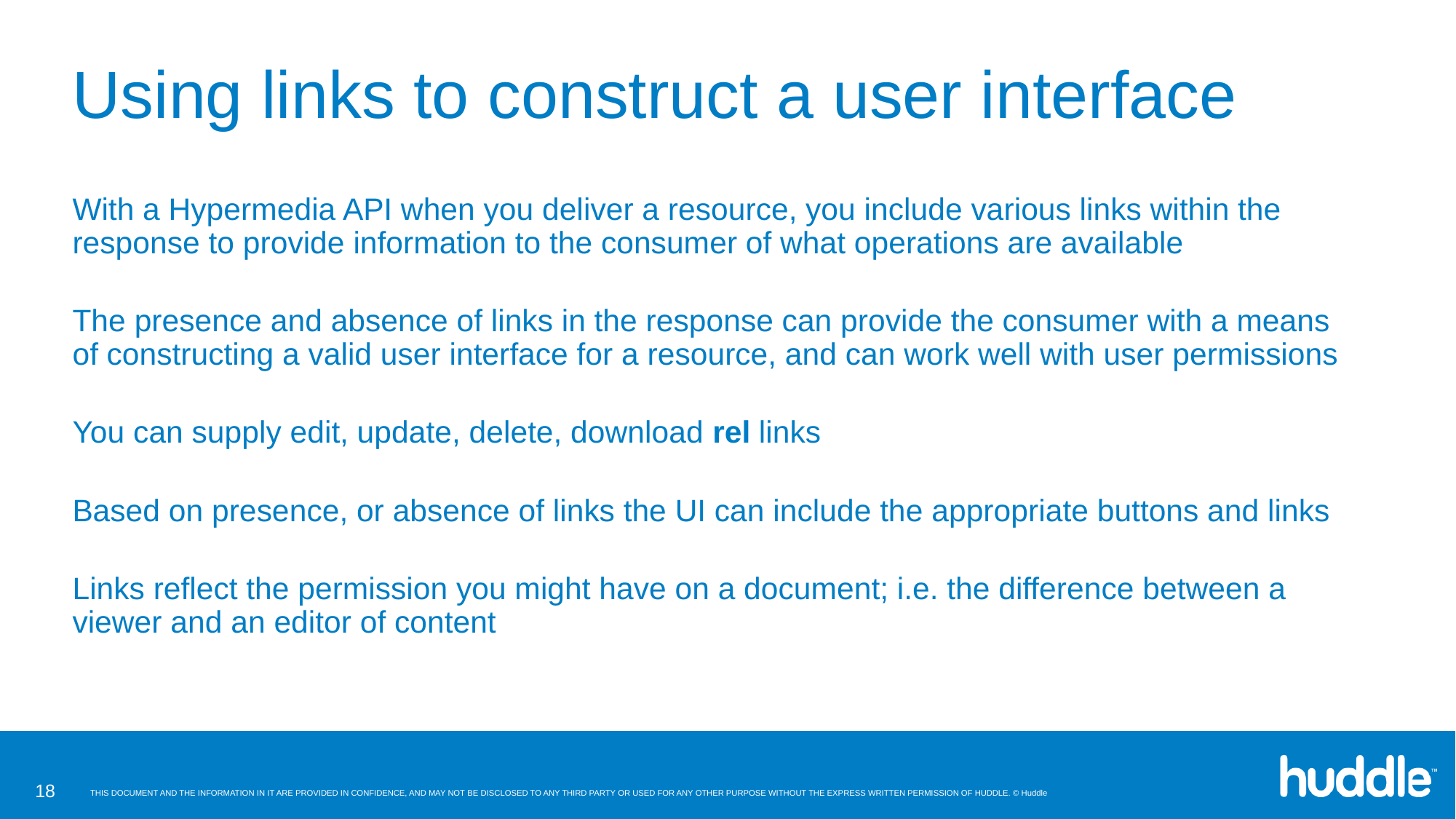

# Using links to construct a user interface
With a Hypermedia API when you deliver a resource, you include various links within the response to provide information to the consumer of what operations are available

The presence and absence of links in the response can provide the consumer with a means of constructing a valid user interface for a resource, and can work well with user permissions

You can supply edit, update, delete, download rel links

Based on presence, or absence of links the UI can include the appropriate buttons and links

Links reflect the permission you might have on a document; i.e. the difference between a viewer and an editor of content